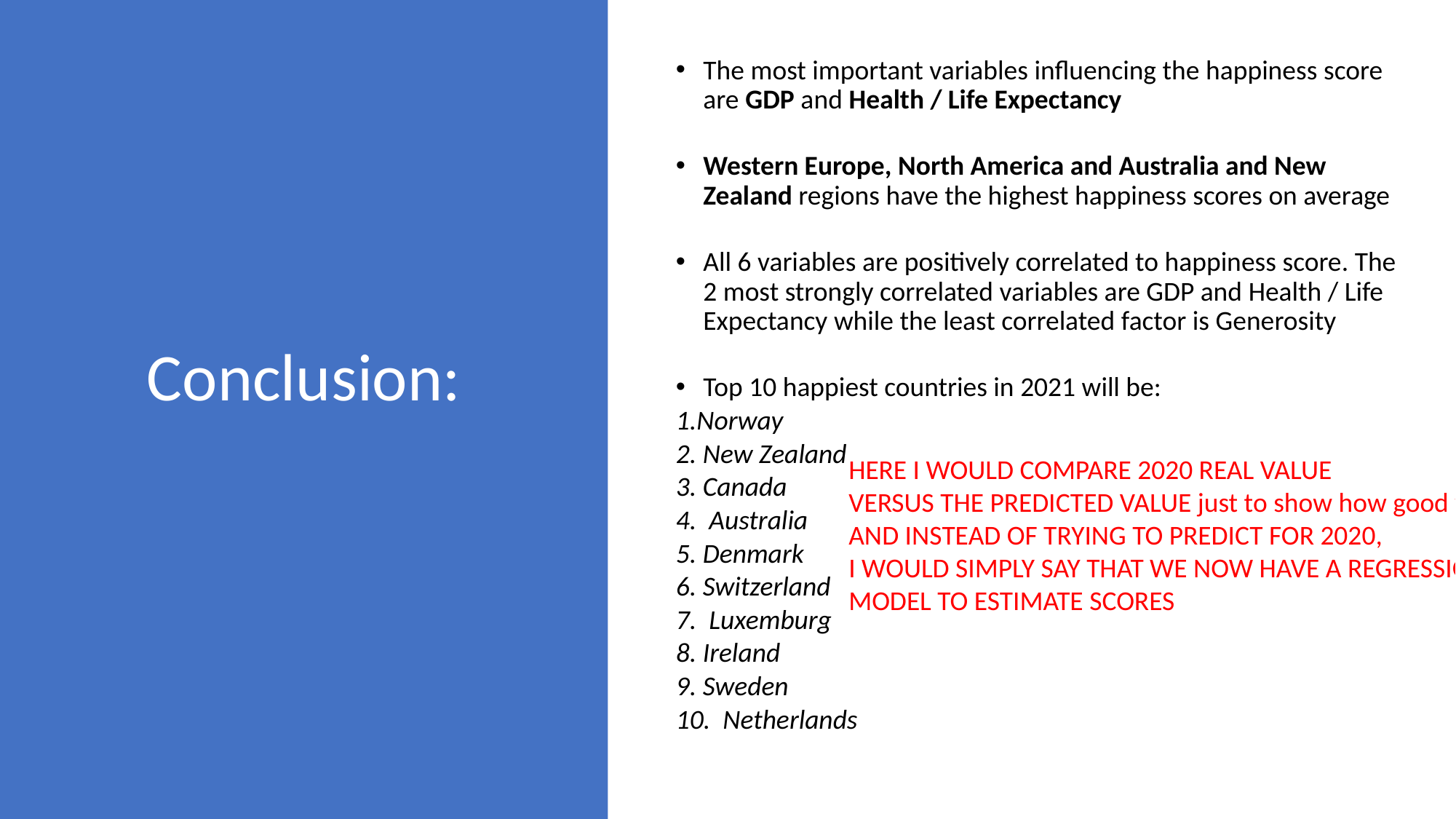

# Conclusion:
The most important variables influencing the happiness score are GDP and Health / Life Expectancy

Western Europe, North America and Australia and New Zealand regions have the highest happiness scores on average

All 6 variables are positively correlated to happiness score. The 2 most strongly correlated variables are GDP and Health / Life Expectancy while the least correlated factor is Generosity

Top 10 happiest countries in 2021 will be:
1.Norway
2. New Zealand
3. Canada
4.  Australia
5. Denmark
6. Switzerland
7.  Luxemburg
8. Ireland
9. Sweden
10.  Netherlands

HERE I WOULD COMPARE 2020 REAL VALUE
VERSUS THE PREDICTED VALUE just to show how good your model is
AND INSTEAD OF TRYING TO PREDICT FOR 2020,
I WOULD SIMPLY SAY THAT WE NOW HAVE A REGRESSION
MODEL TO ESTIMATE SCORES